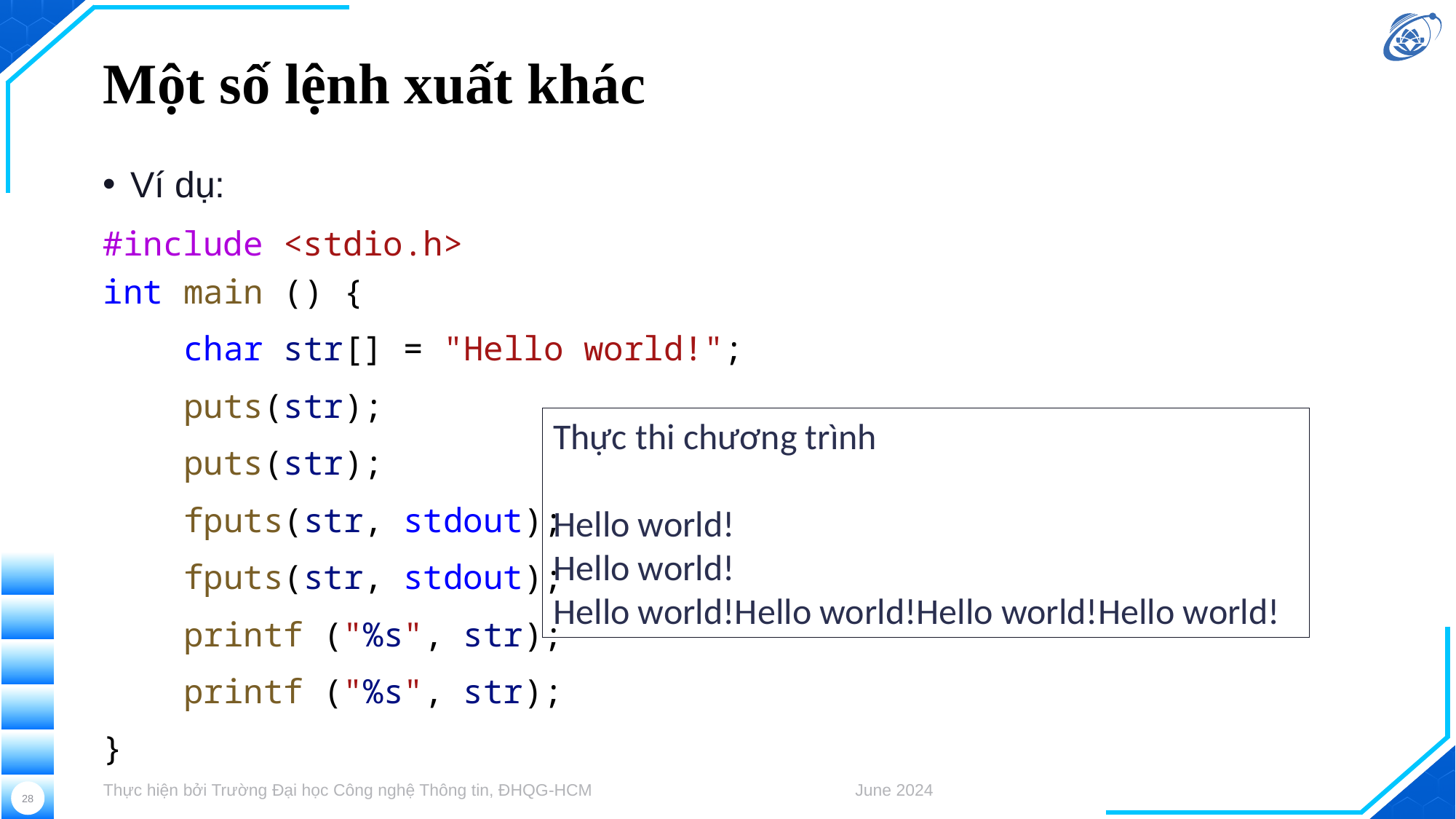

# Một số lệnh xuất khác
Ví dụ:
#include <stdio.h>
int main () {
    char str[] = "Hello world!";
    puts(str);
    puts(str);
    fputs(str, stdout);
    fputs(str, stdout);
    printf ("%s", str);
    printf ("%s", str);
}
Thực thi chương trình

Hello world!
Hello world!
Hello world!Hello world!Hello world!Hello world!
Thực hiện bởi Trường Đại học Công nghệ Thông tin, ĐHQG-HCM
June 2024
28